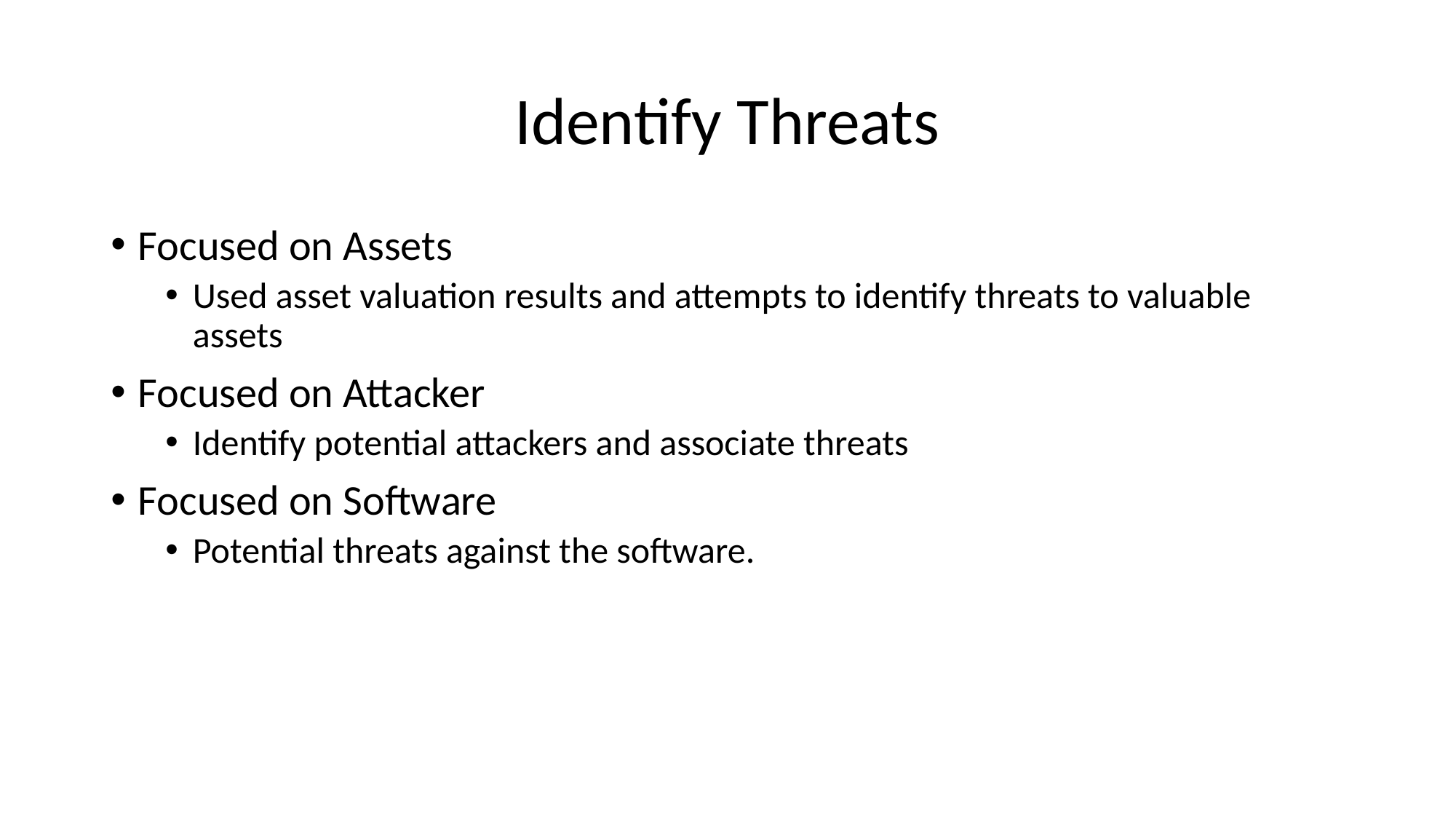

# Identify Threats
Focused on Assets
Used asset valuation results and attempts to identify threats to valuable assets
Focused on Attacker
Identify potential attackers and associate threats
Focused on Software
Potential threats against the software.